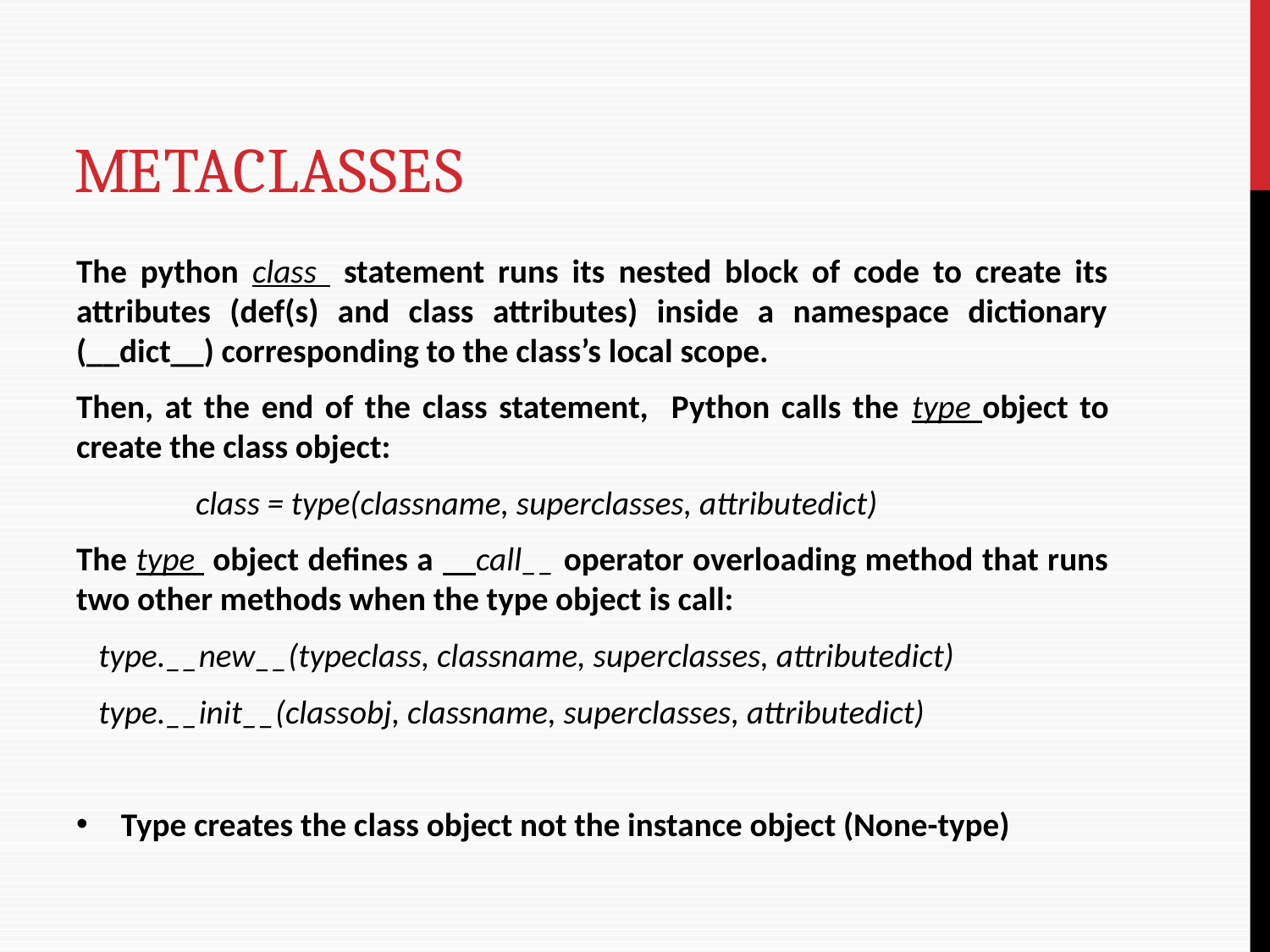

# Metaclasses
The python class  statement runs its nested block of code to create its attributes (def(s) and class attributes) inside a namespace dictionary (__dict__) corresponding to the class’s local scope.
Then, at the end of the class statement,  Python calls the type object to create the class object:
	class = type(classname, superclasses, attributedict)
The type  object defines a __call__ operator overloading method that runs two other methods when the type object is call:
   type.__new__(typeclass, classname, superclasses, attributedict)
   type.__init__(classobj, classname, superclasses, attributedict)

Type creates the class object not the instance object (None-type)